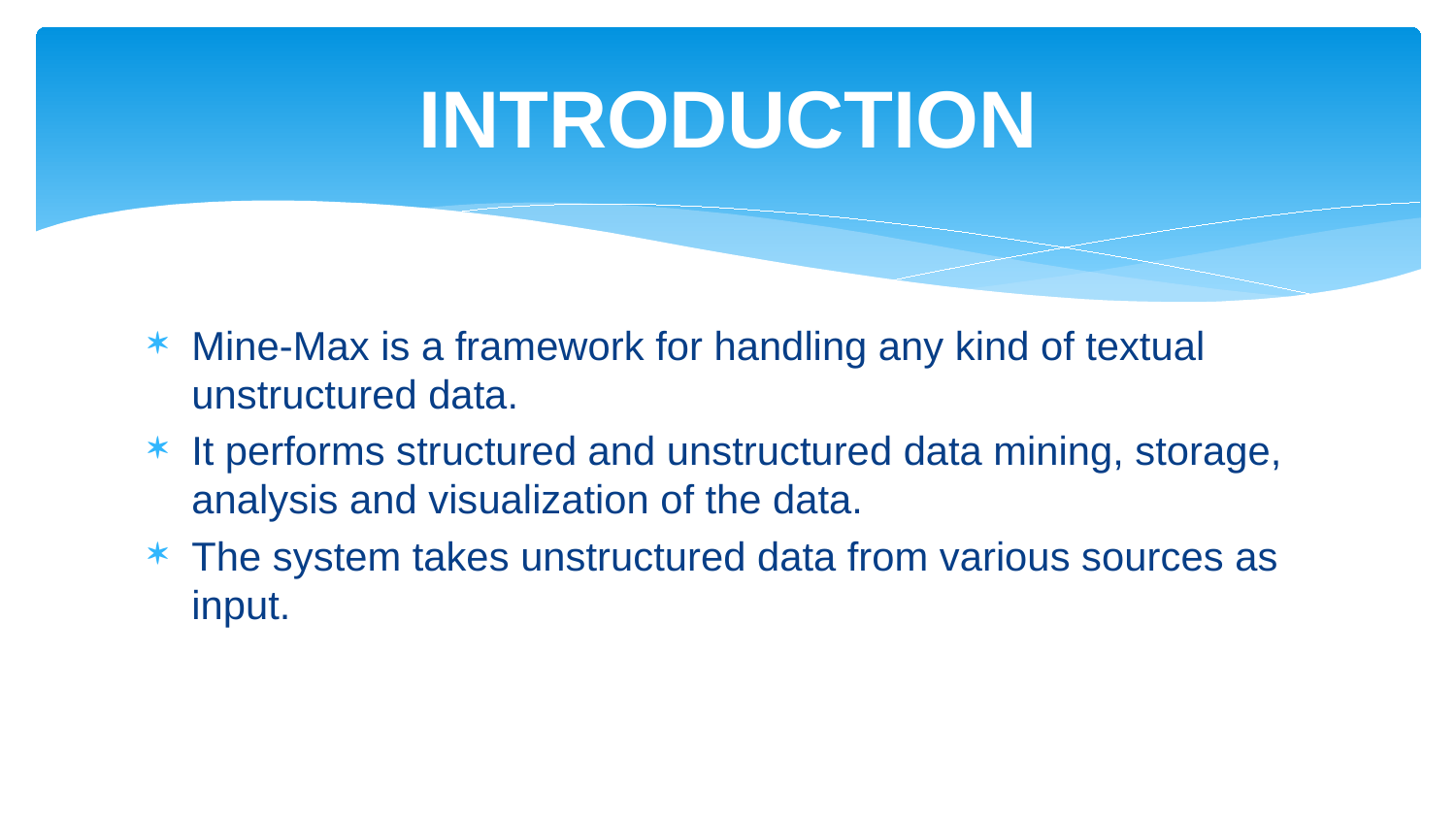

# INTRODUCTION
Mine-Max is a framework for handling any kind of textual unstructured data.
It performs structured and unstructured data mining, storage, analysis and visualization of the data.
The system takes unstructured data from various sources as input.